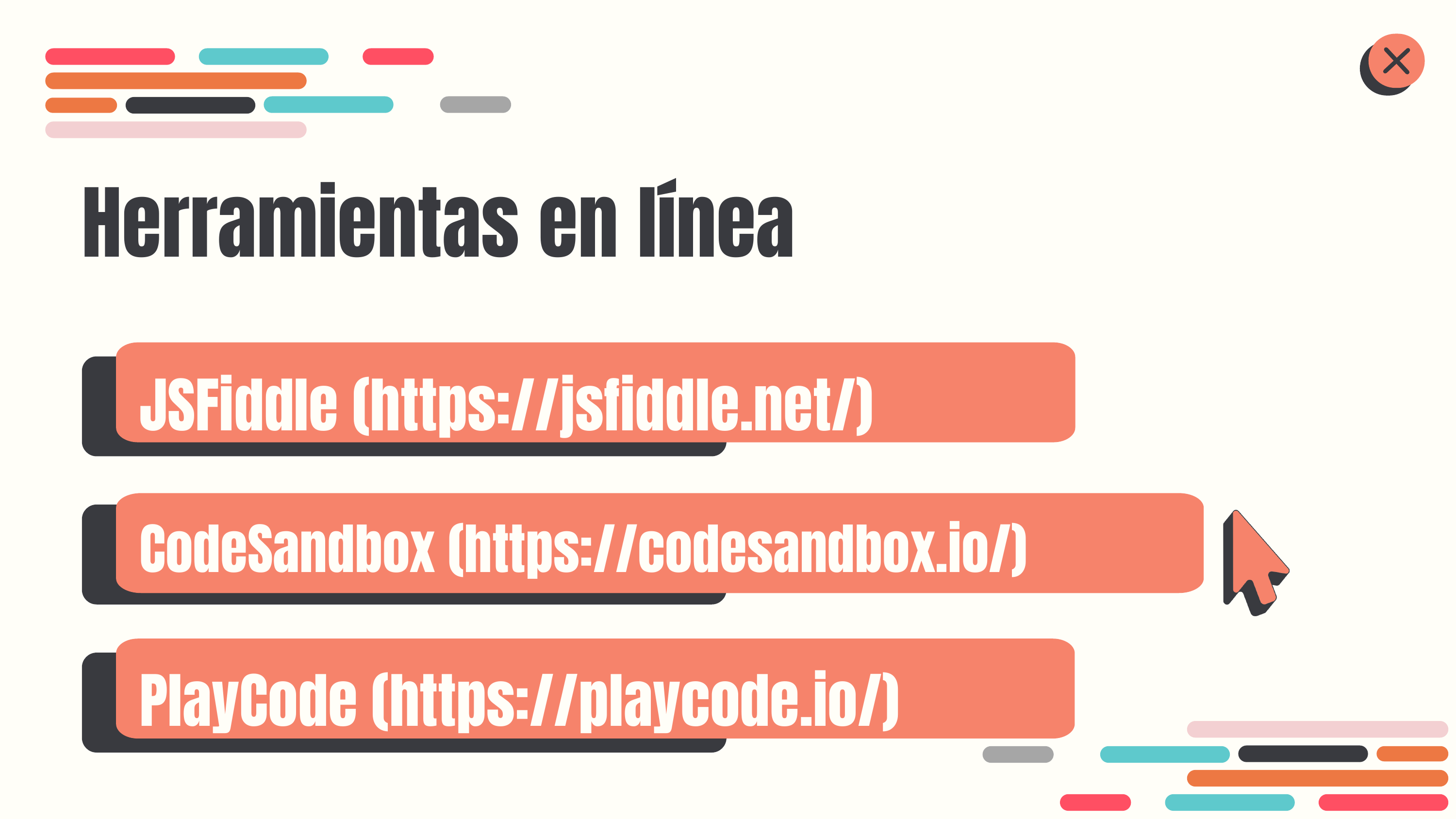

Herramientas en línea

JSFiddle (https://jsfiddle.net/)

CodeSandbox (https://codesandbox.io/)

PlayCode (https://playcode.io/)